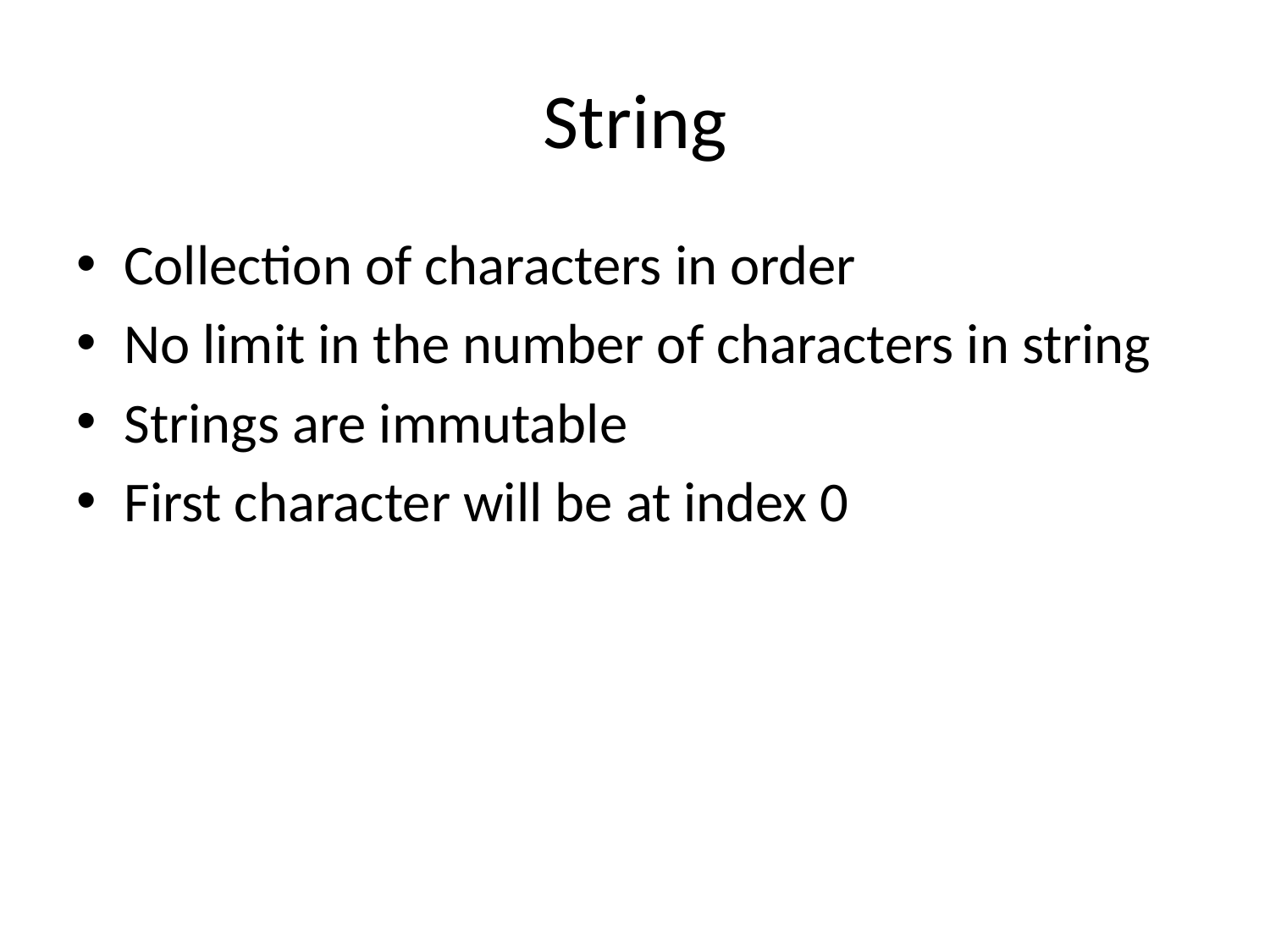

# String
Collection of characters in order
No limit in the number of characters in string
Strings are immutable
First character will be at index 0